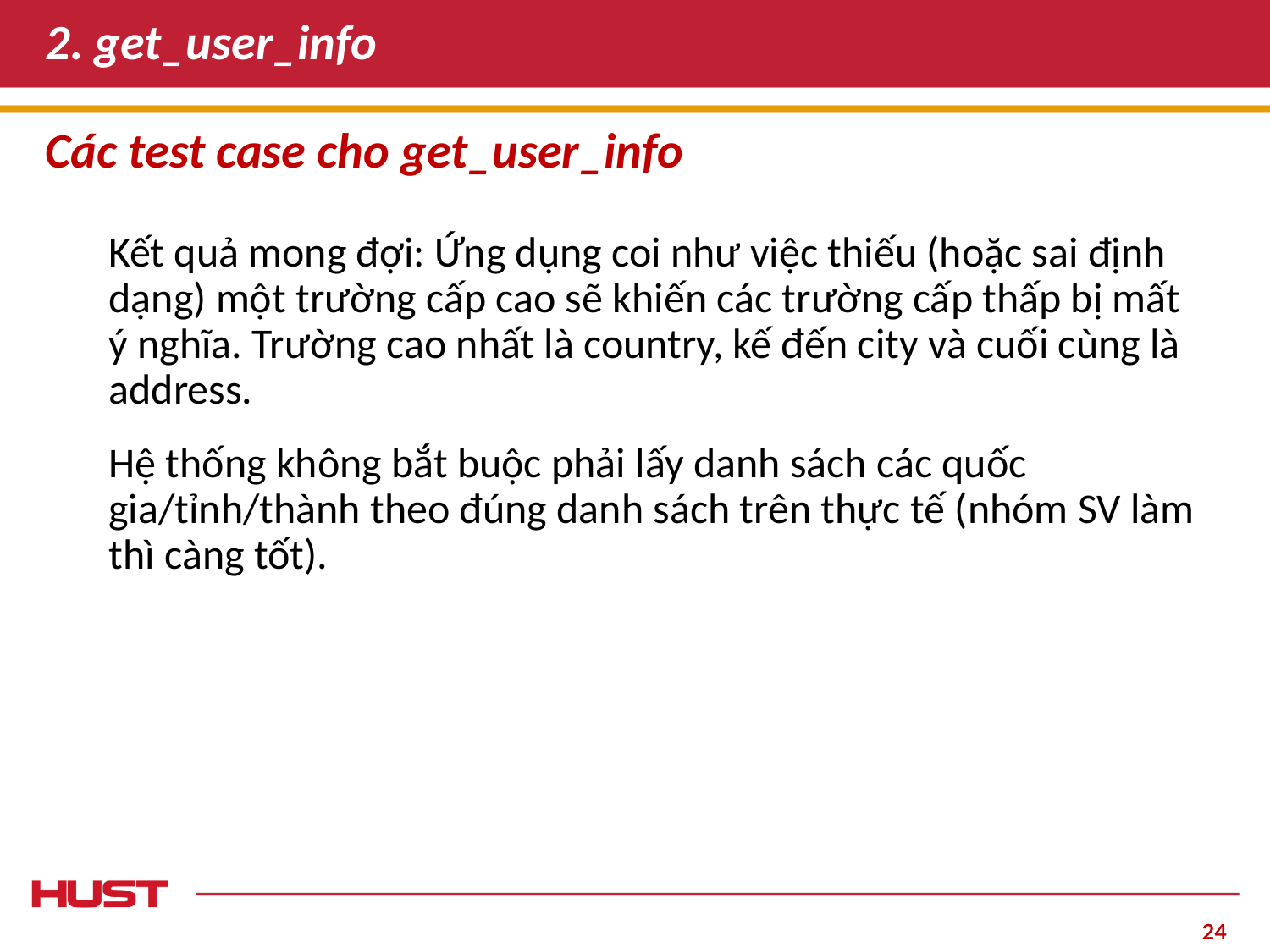

# 2. get_user_info
Các test case cho get_user_info

Kết quả mong đợi: Ứng dụng coi như việc thiếu (hoặc sai định dạng) một trường cấp cao sẽ khiến các trường cấp thấp bị mất ý nghĩa. Trường cao nhất là country, kế đến city và cuối cùng là address.
Hệ thống không bắt buộc phải lấy danh sách các quốc gia/tỉnh/thành theo đúng danh sách trên thực tế (nhóm SV làm thì càng tốt).

24